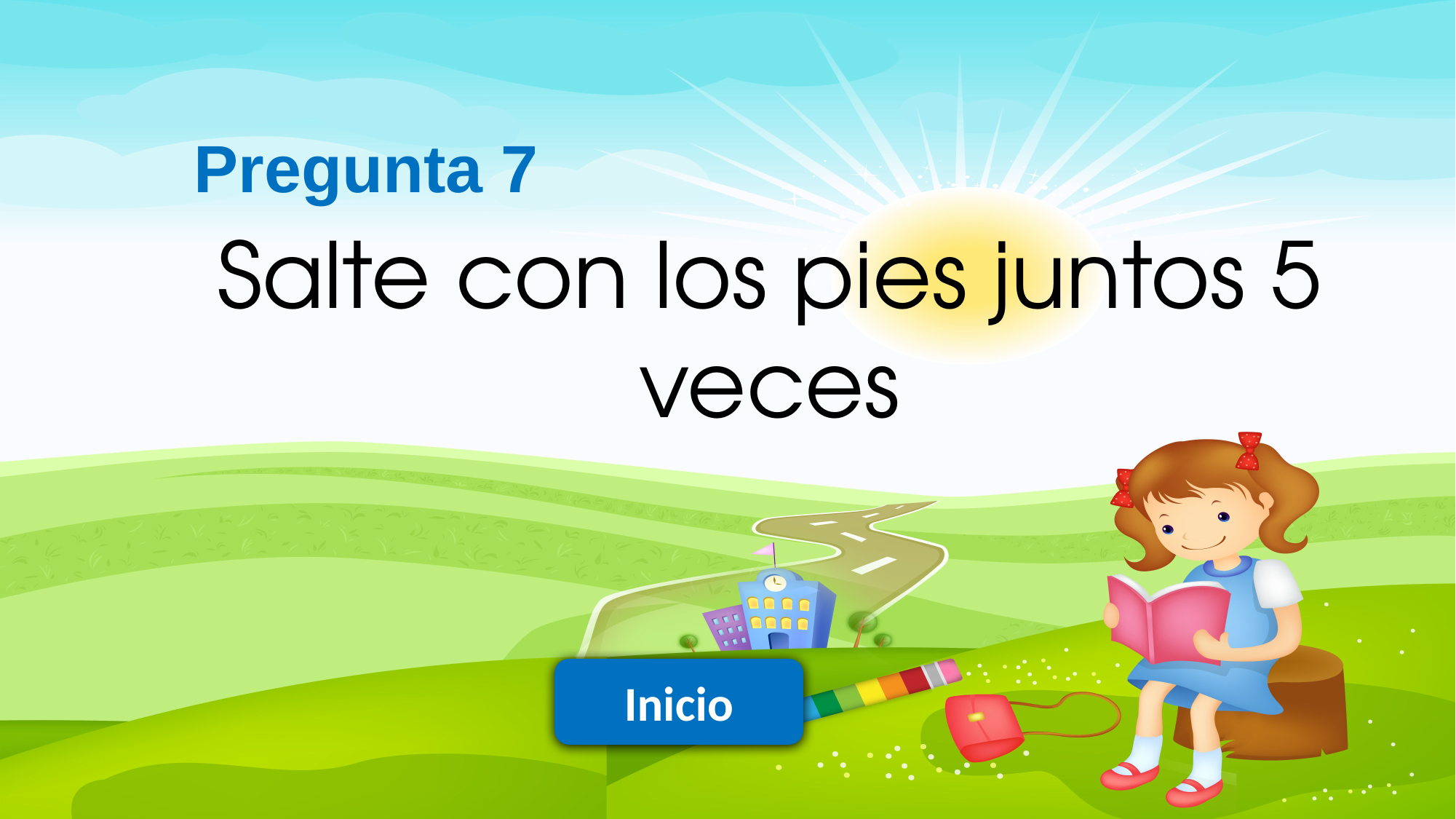

Pregunta 7
Salte con los pies juntos 5 veces
Inicio